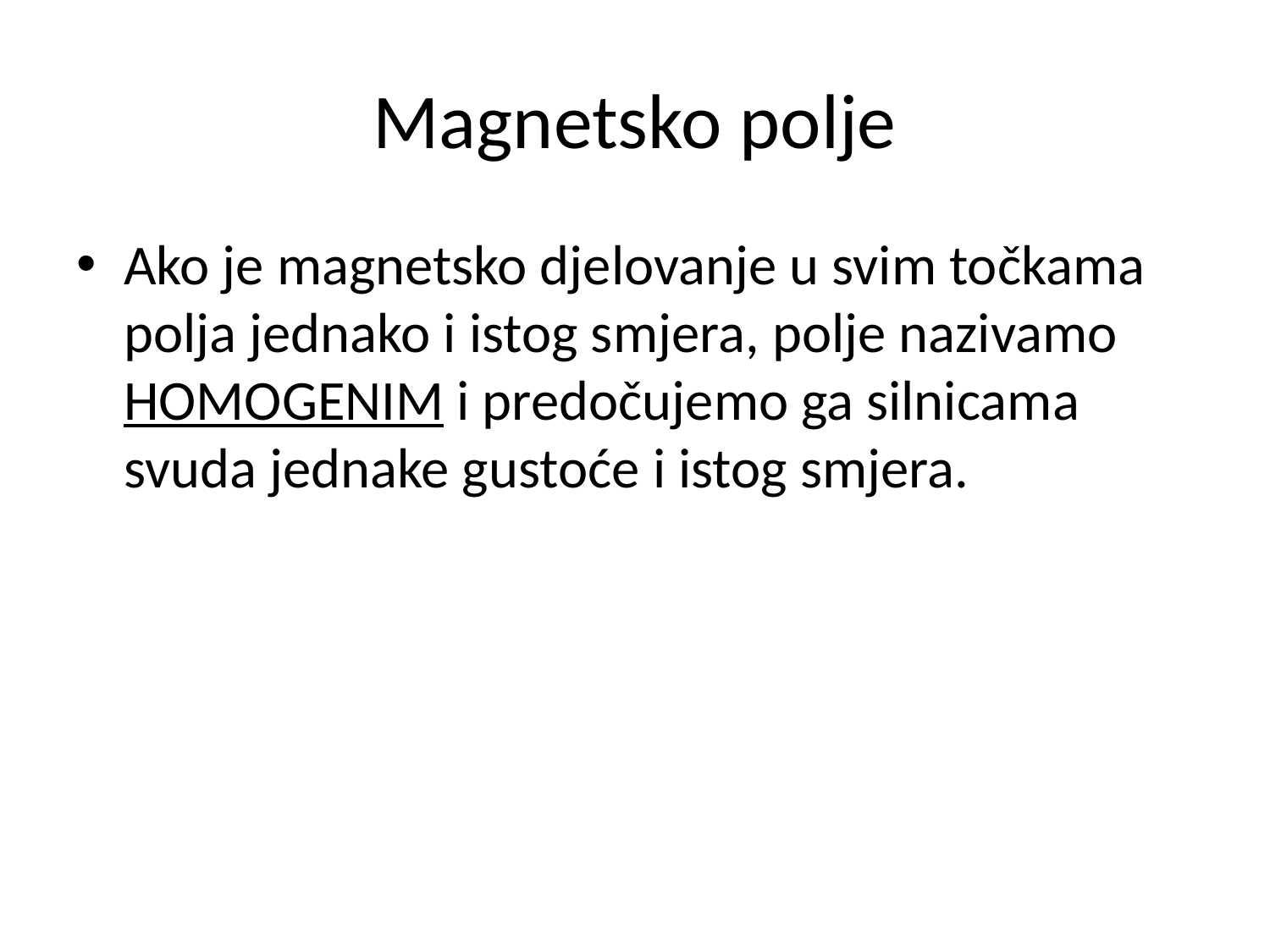

# Magnetsko polje
Ako je magnetsko djelovanje u svim točkama polja jednako i istog smjera, polje nazivamo HOMOGENIM i predočujemo ga silnicama svuda jednake gustoće i istog smjera.